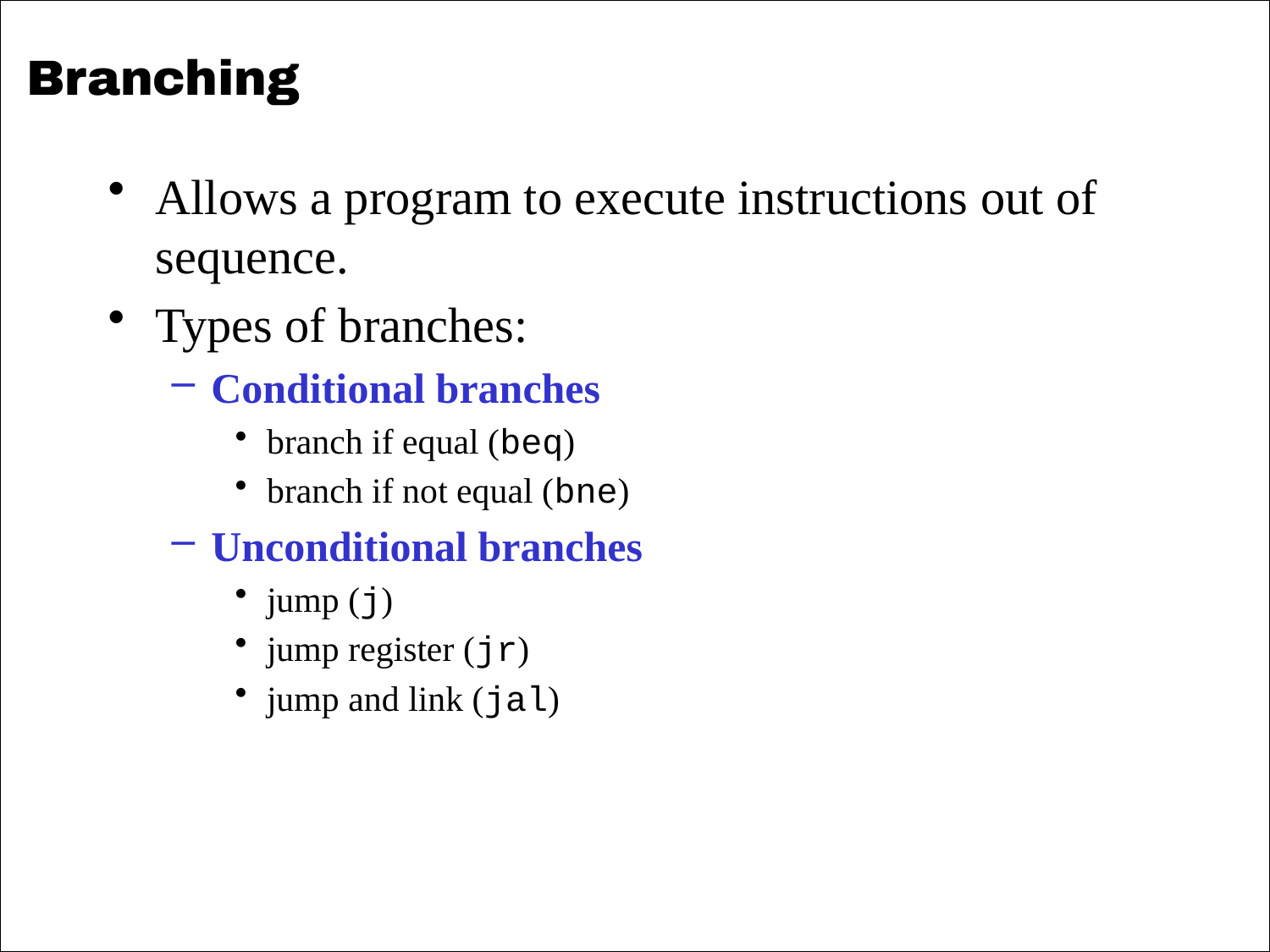

# Branching

Allows a program to execute instructions out of sequence.
Types of branches:
Conditional branches
branch if equal (beq)
branch if not equal (bne)
Unconditional branches
jump (j)
jump register (jr)
jump and link (jal)